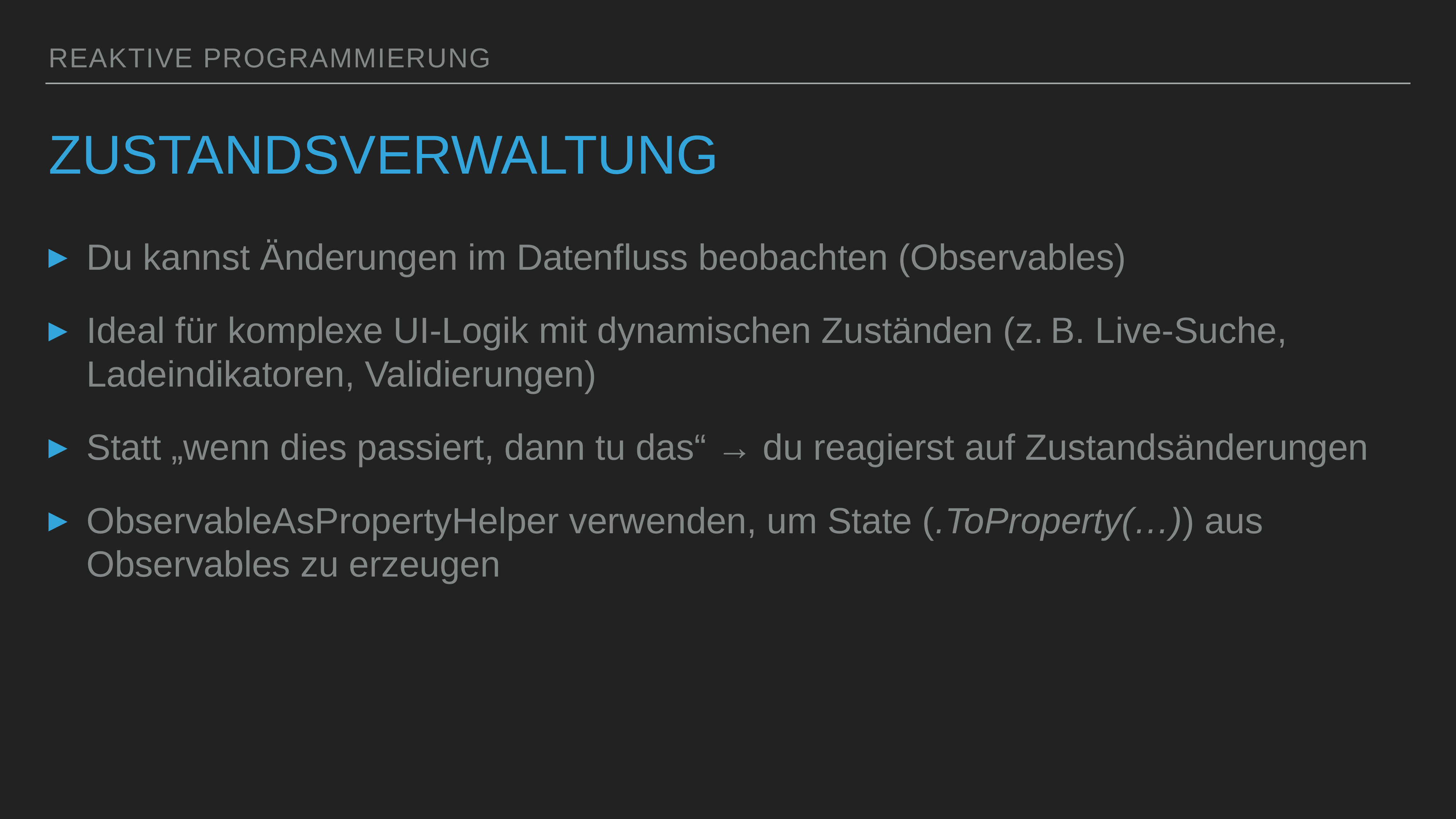

Reaktive Programmierung
# Zustandsverwaltung
Du kannst Änderungen im Datenfluss beobachten (Observables)
Ideal für komplexe UI-Logik mit dynamischen Zuständen (z. B. Live-Suche, Ladeindikatoren, Validierungen)
Statt „wenn dies passiert, dann tu das“ → du reagierst auf Zustandsänderungen
ObservableAsPropertyHelper verwenden, um State (.ToProperty(…)) aus Observables zu erzeugen